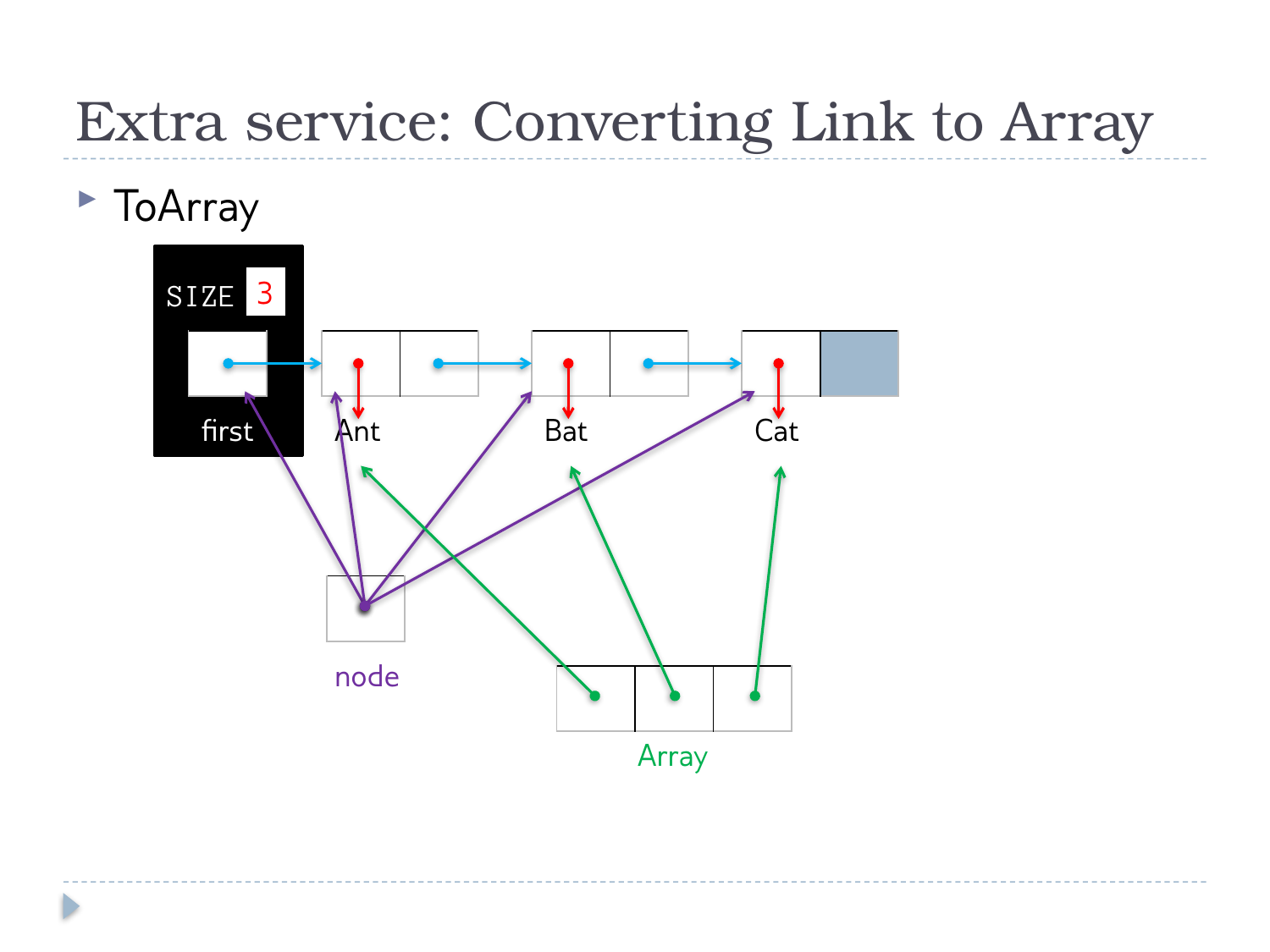

# Extra service: Converting Link to Array
ToArray
SIZE

3
|  |
| --- |
|  |  |
| --- | --- |
|  |  |
| --- | --- |
|  |  |
| --- | --- |
| first |
| --- |
| Ant |
| --- |
| Bat |
| --- |
| Cat |
| --- |
|  |
| --- |
| node |
| --- |
|  |  |  |
| --- | --- | --- |
| Array |
| --- |